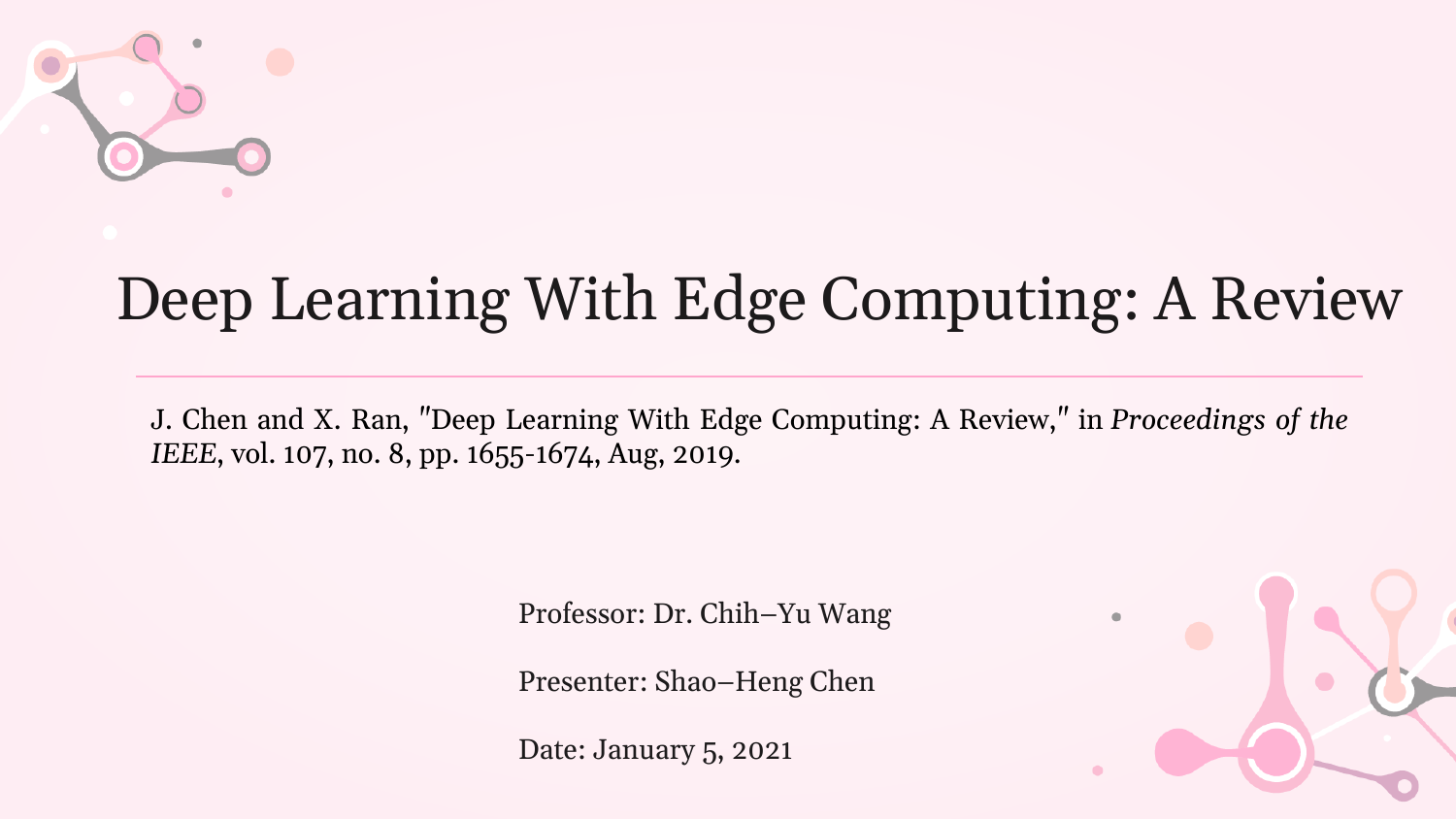

Deep Learning With Edge Computing: A Review
J. Chen and X. Ran, "Deep Learning With Edge Computing: A Review," in Proceedings of the IEEE, vol. 107, no. 8, pp. 1655-1674, Aug, 2019.
Professor: Dr. Chih–Yu Wang
Presenter: Shao–Heng Chen
Date: January 5, 2021